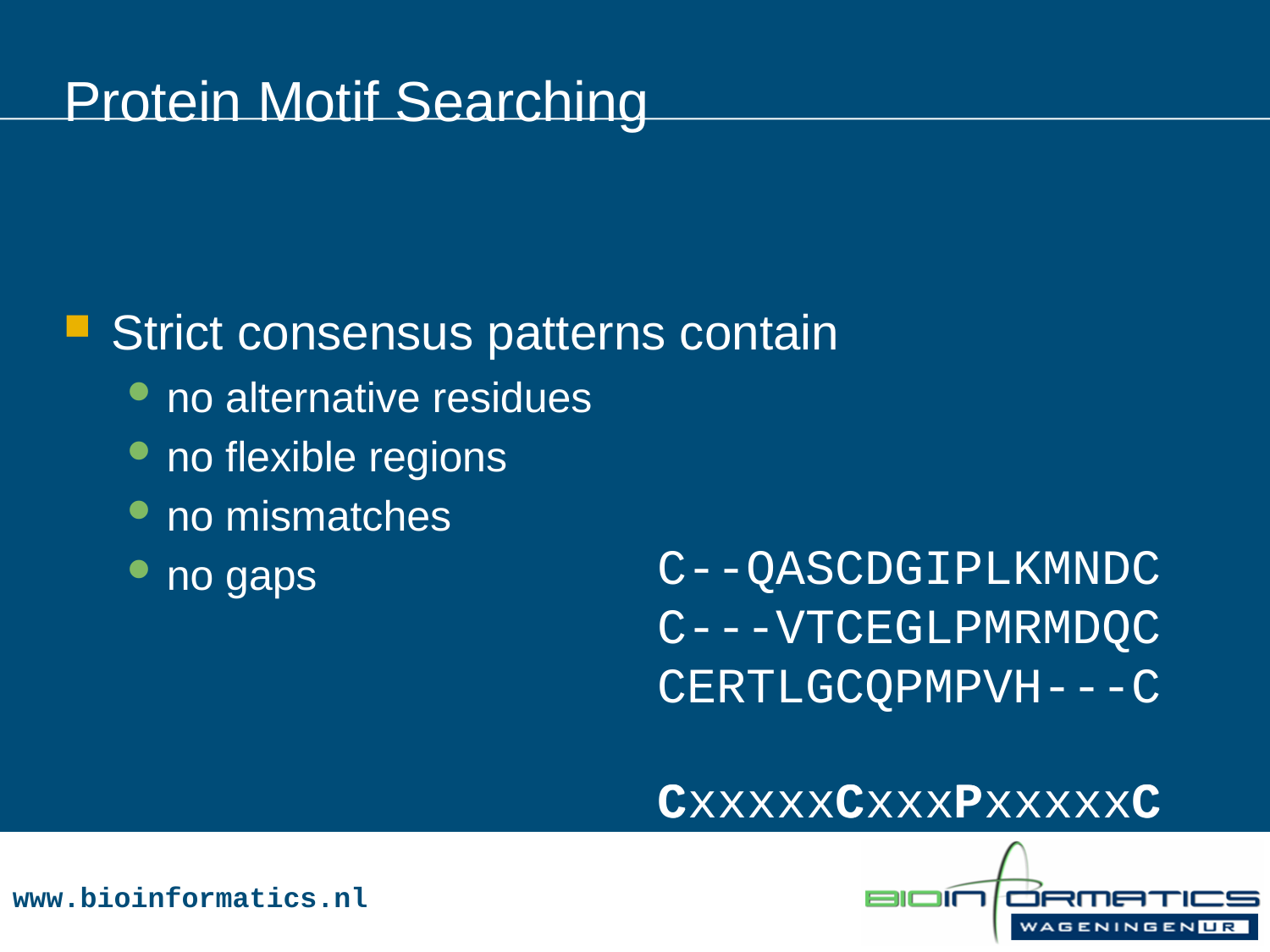

# Protein Motif Searching
Strict consensus patterns contain
no alternative residues
no flexible regions
no mismatches
no gaps

C--QASCDGIPLKMNDC
C---VTCEGLPMRMDQC
CERTLGCQPMPVH---C
CxxxxxCxxxPxxxxxC
C     C   P     C